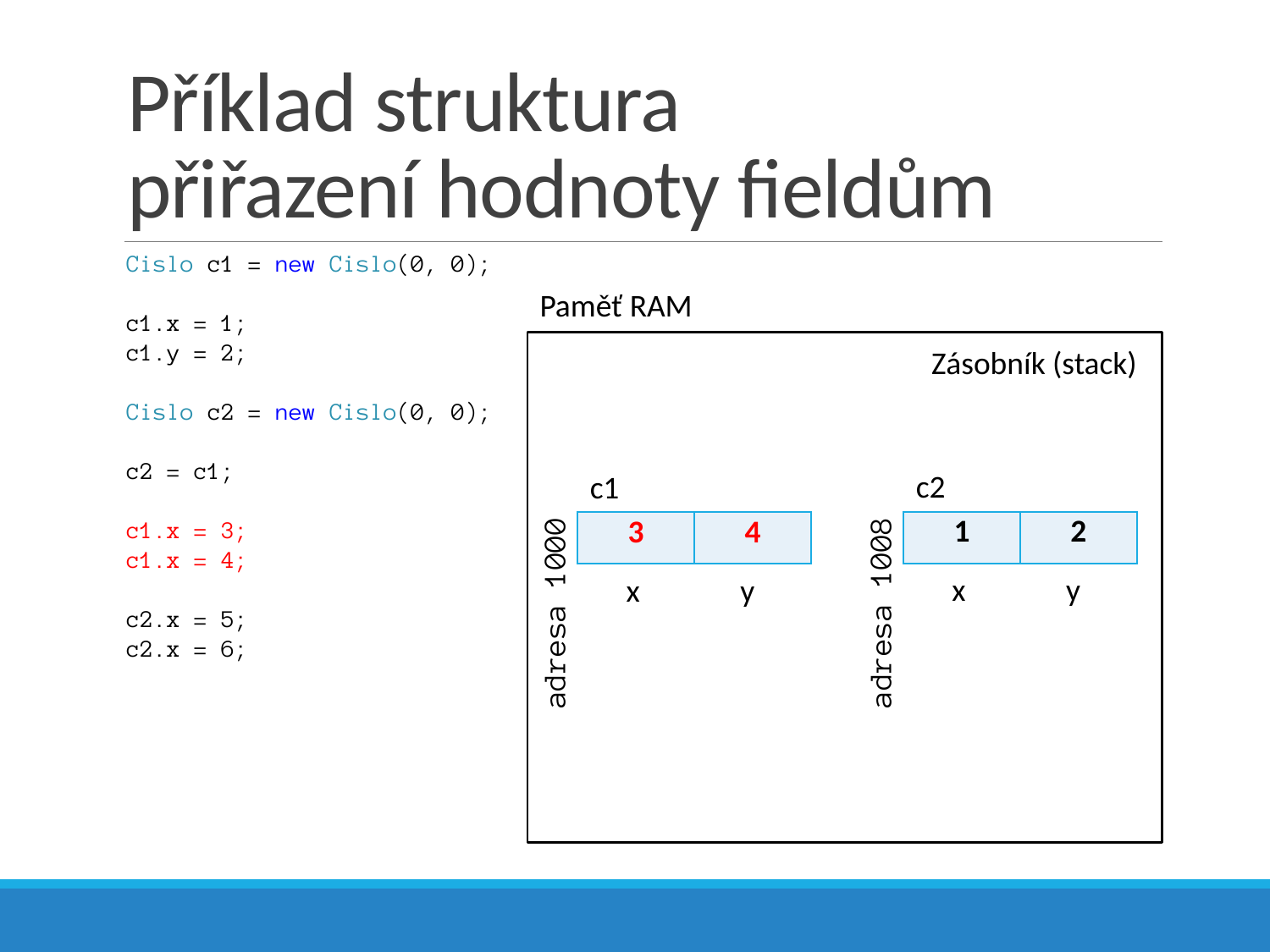

# Příklad struktura přiřazení hodnoty fieldům
Cislo c1 = new Cislo(0, 0);

c1.x = 1;
c1.y = 2;

Cislo c2 = new Cislo(0, 0);

c2 = c1;

c1.x = 3;
c1.x = 4;

c2.x = 5;
c2.x = 6;
Paměť RAM

Zásobník (stack)
c2
c1
| 1 | 2 |
| --- | --- |
| 3 | 4 |
| --- | --- |
     x              y
     x              y
adresa 1008
adresa 1000